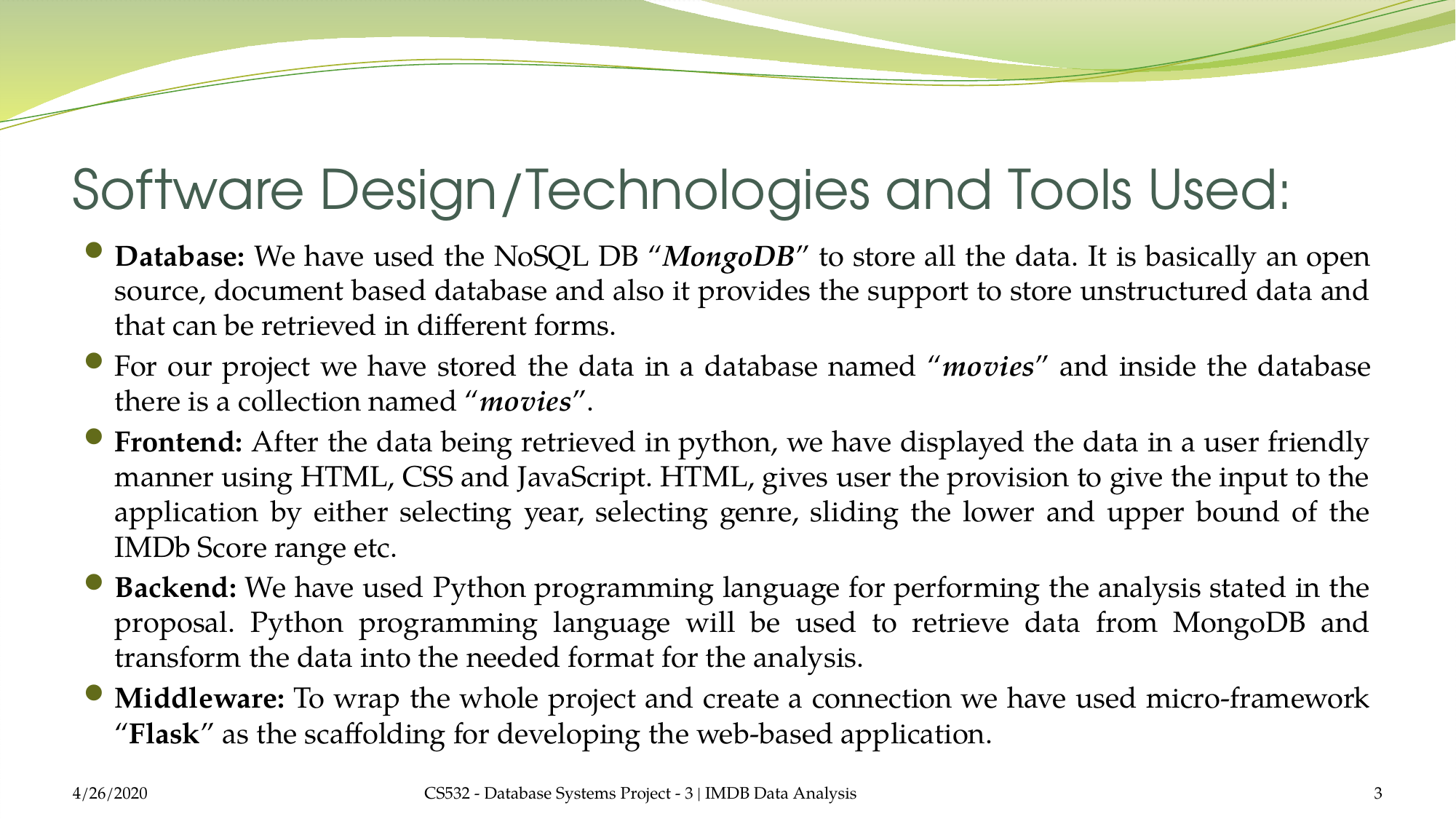

# Software Design/Technologies and Tools Used:
Database: We have used the NoSQL DB “MongoDB” to store all the data. It is basically an open source, document based database and also it provides the support to store unstructured data and that can be retrieved in different forms.
For our project we have stored the data in a database named “movies” and inside the database there is a collection named “movies”.
Frontend: After the data being retrieved in python, we have displayed the data in a user friendly manner using HTML, CSS and JavaScript. HTML, gives user the provision to give the input to the application by either selecting year, selecting genre, sliding the lower and upper bound of the IMDb Score range etc.
Backend: We have used Python programming language for performing the analysis stated in the proposal. Python programming language will be used to retrieve data from MongoDB and transform the data into the needed format for the analysis.
Middleware: To wrap the whole project and create a connection we have used micro-framework “Flask” as the scaffolding for developing the web-based application.
4/26/2020
CS532 - Database Systems Project - 3 | IMDB Data Analysis
3